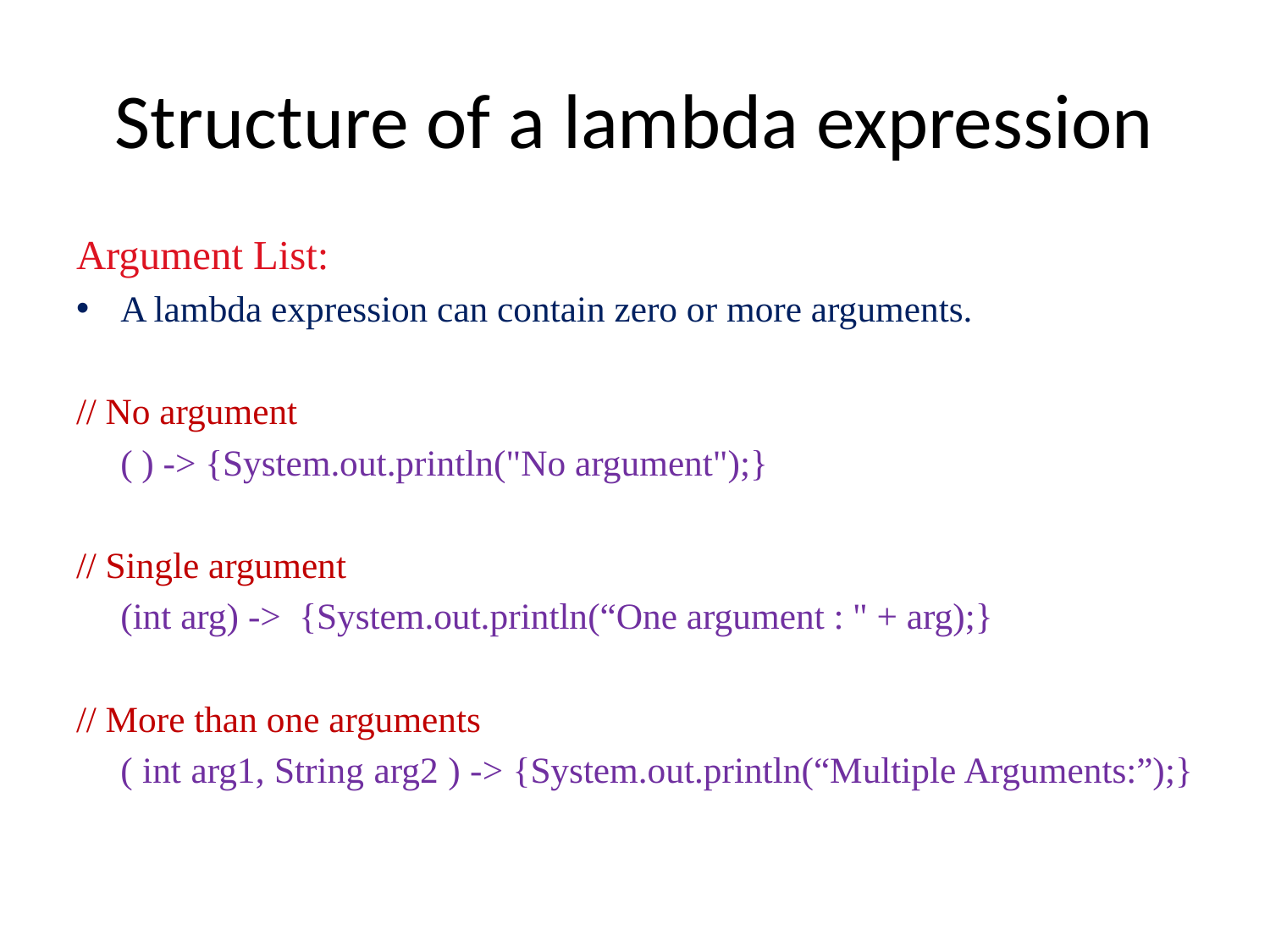

# Structure of a lambda expression
Argument List:
A lambda expression can contain zero or more arguments.

// No argument
		( ) -> {System.out.println("No argument");}

// Single argument
		(int arg) ->  {System.out.println(“One argument : " + arg);}

// More than one arguments
		( int arg1, String arg2 ) -> {System.out.println(“Multiple Arguments:”);}